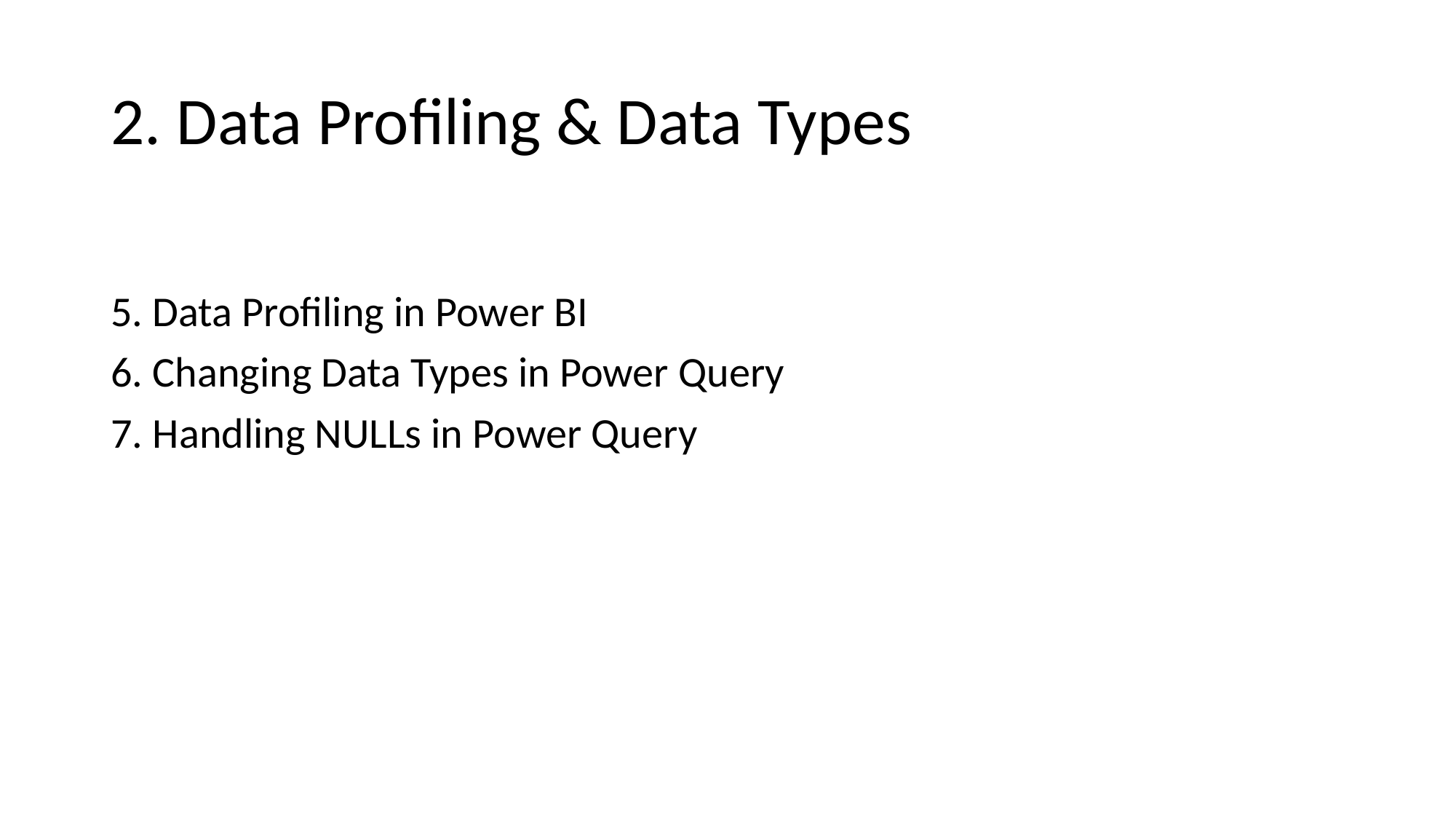

# 2. Data Profiling & Data Types

5. Data Profiling in Power BI
6. Changing Data Types in Power Query
7. Handling NULLs in Power Query